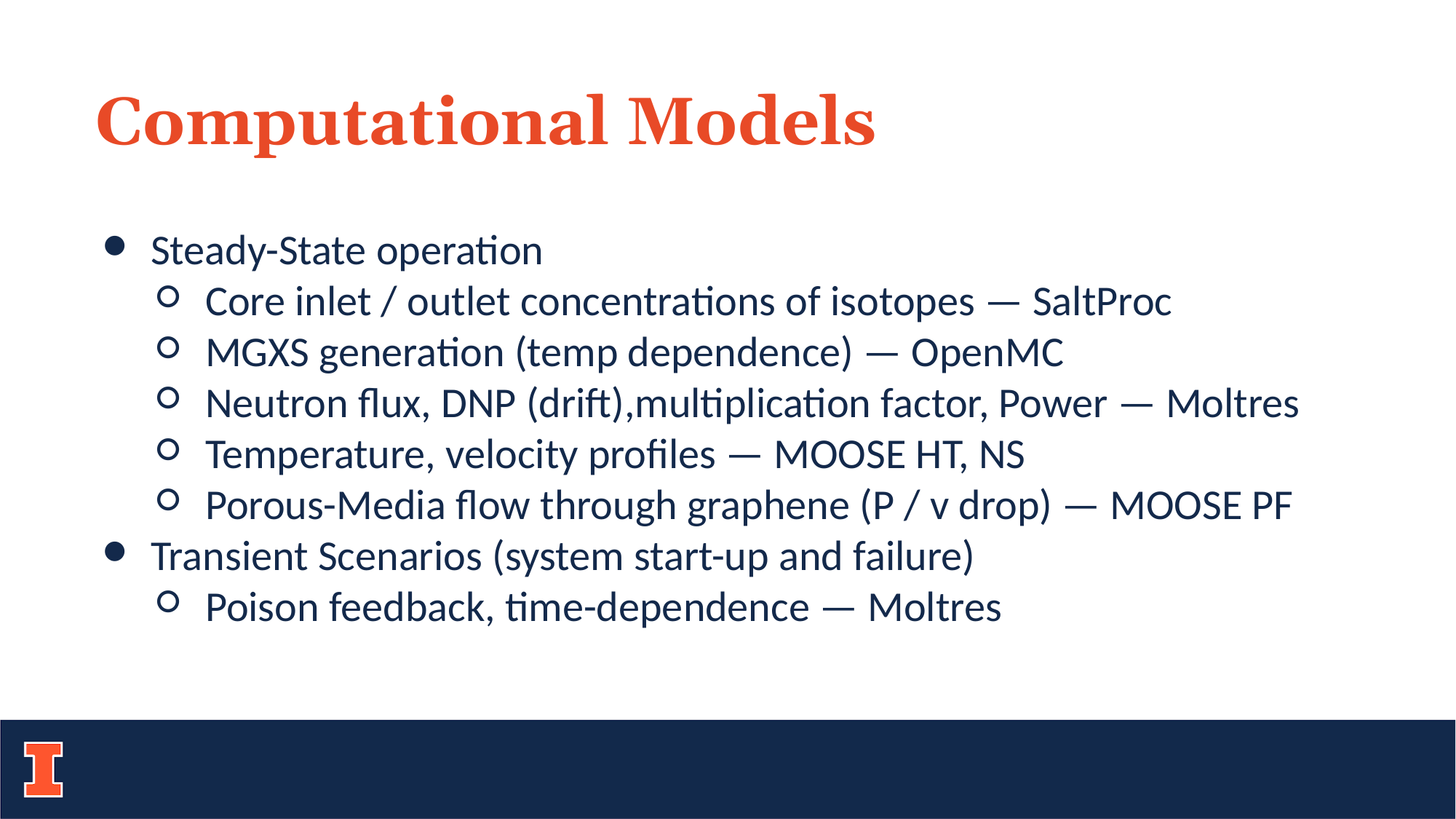

Computational Models
Steady-State operation
Core inlet / outlet concentrations of isotopes — SaltProc
MGXS generation (temp dependence) — OpenMC
Neutron flux, DNP (drift),multiplication factor, Power — Moltres
Temperature, velocity profiles — MOOSE HT, NS
Porous-Media flow through graphene (P / v drop) — MOOSE PF
Transient Scenarios (system start-up and failure)
Poison feedback, time-dependence — Moltres